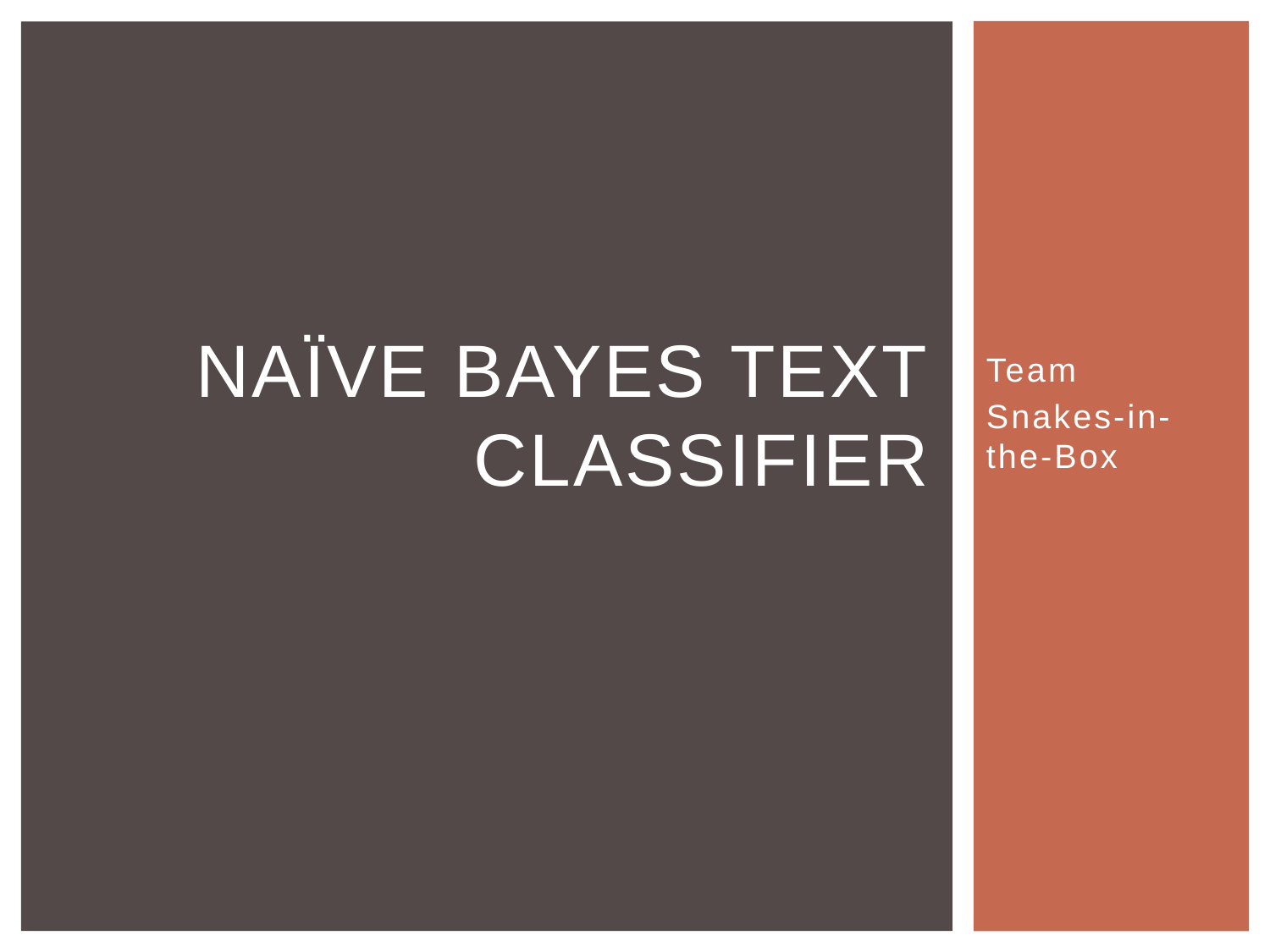

# Naïve Bayes Text classifier
Team
Snakes-in-the-Box